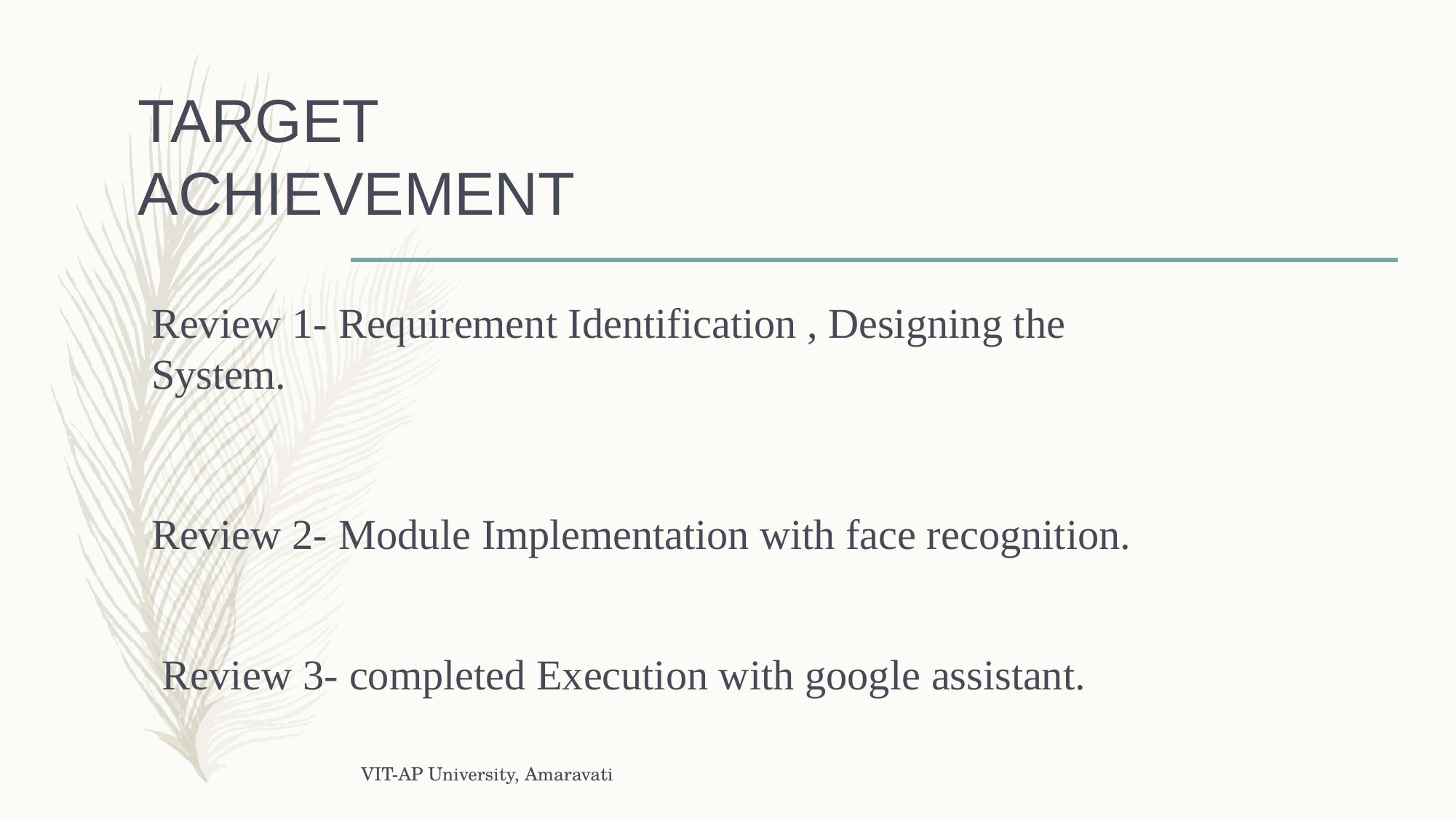

# TARGET ACHIEVEMENT

Review 1- Requirement Identification , Designing the System.
Review 2- Module Implementation with face recognition.  Review 3- completed Execution with google assistant.
VIT-AP University, Amaravati